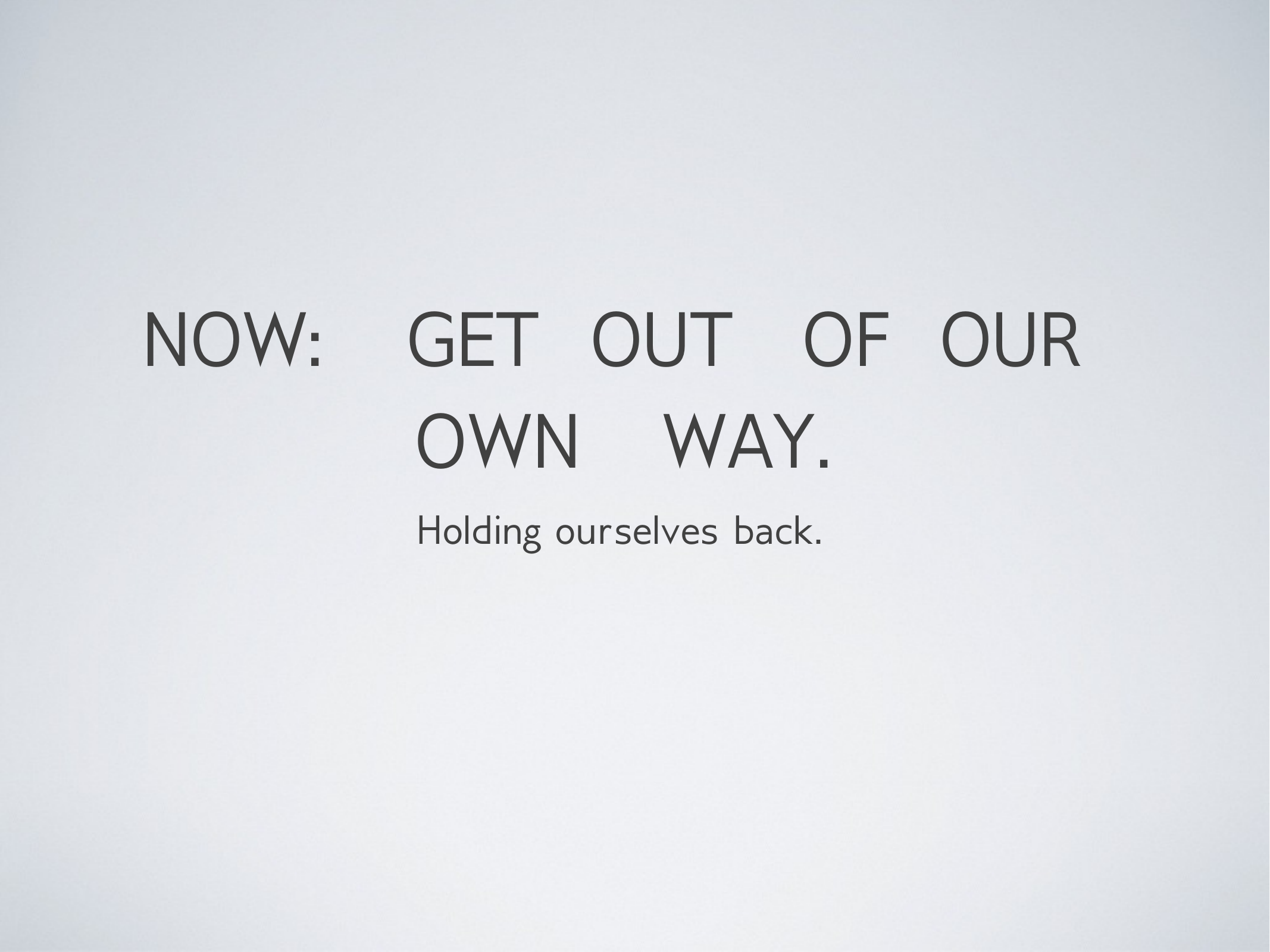

NOW:
GET
OUT
OF
OUR
OWN
WAY.
Holding ourselves back.